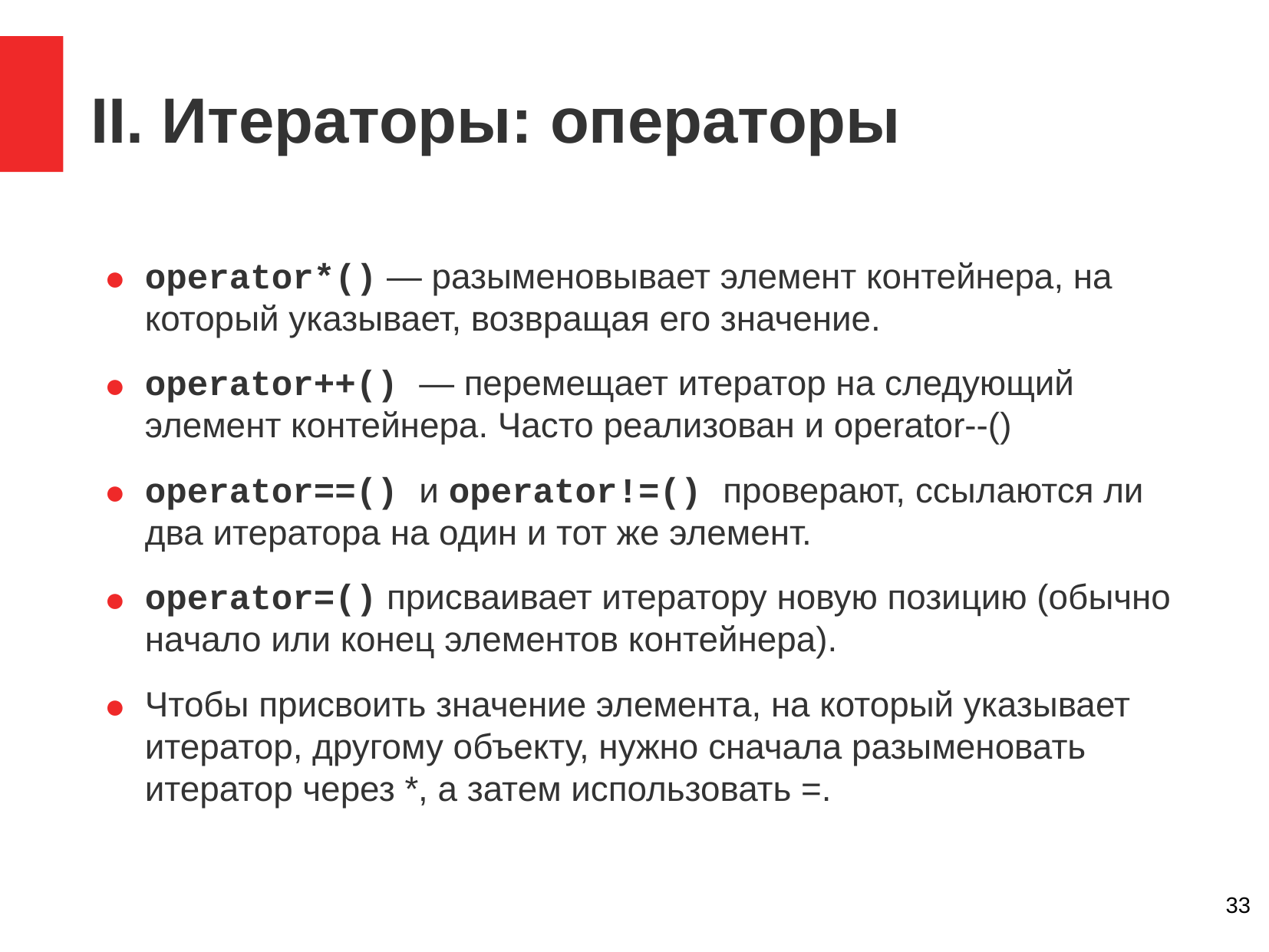

II. Итераторы: операторы
operator*() — разыменовывает элемент контейнера, на который указывает, возвращая его значение.
operator++() — перемещает итератор на следующий элемент контейнера. Часто реализован и operator--()
operator==() и operator!=() проверают, ссылаются ли два итератора на один и тот же элемент.
operator=() присваивает итератору новую позицию (обычно начало или конец элементов контейнера).
Чтобы присвоить значение элемента, на который указывает итератор, другому объекту, нужно сначала разыменовать итератор через *, а затем использовать =.

33